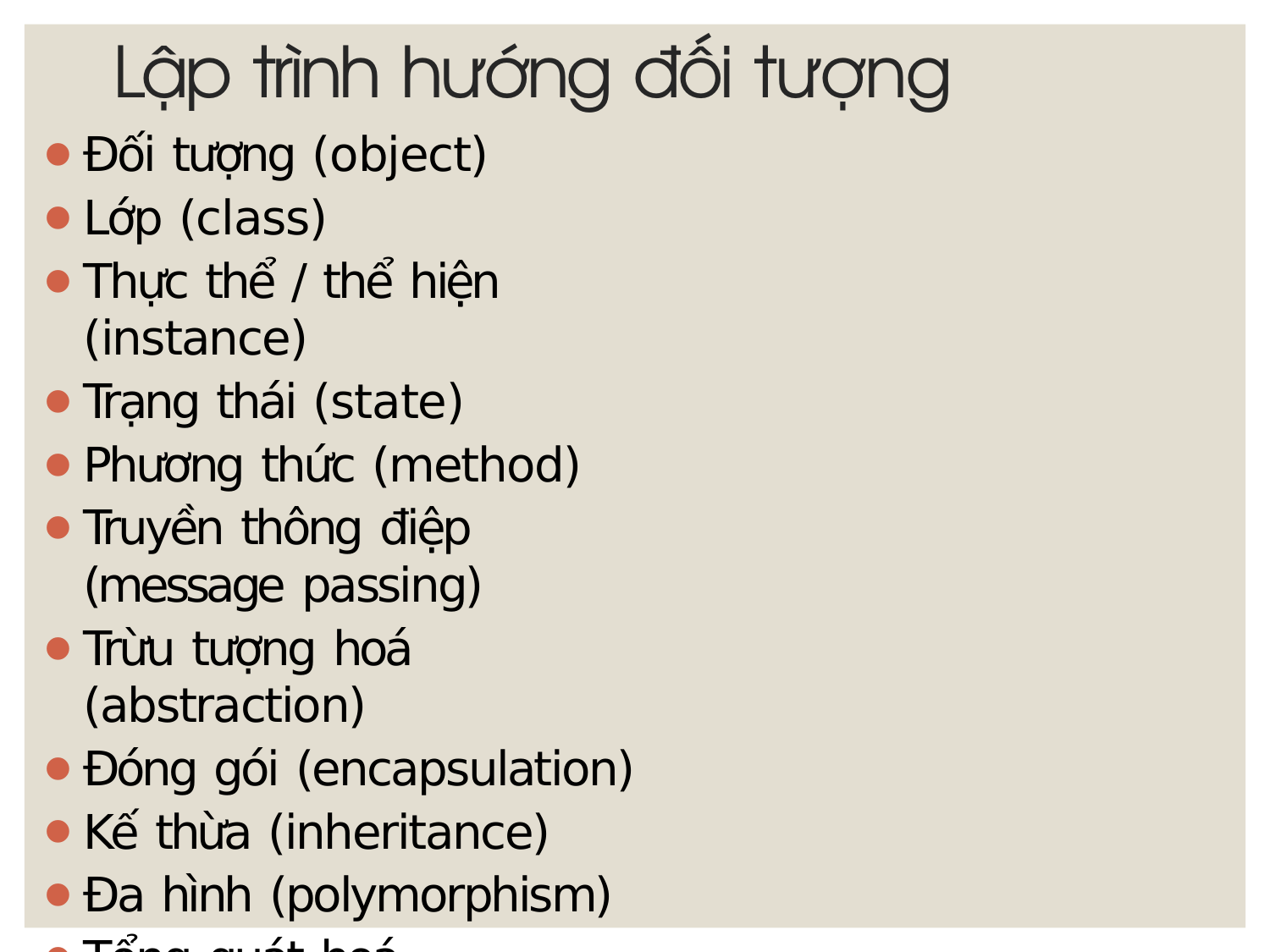

# Lập trình hướng đối tượng

Đối tượng (object)
Lớp (class)
Thực thể / thể hiện (instance)
Trạng thái (state)
Phương thức (method)
Truyền thông điệp (message passing)
Trừu tượng hoá (abstraction)
Đóng gói (encapsulation)
Kế thừa (inheritance)
Đa hình (polymorphism)
Tổng quát hoá (generalization)
Cụ thể hoá (specialization)